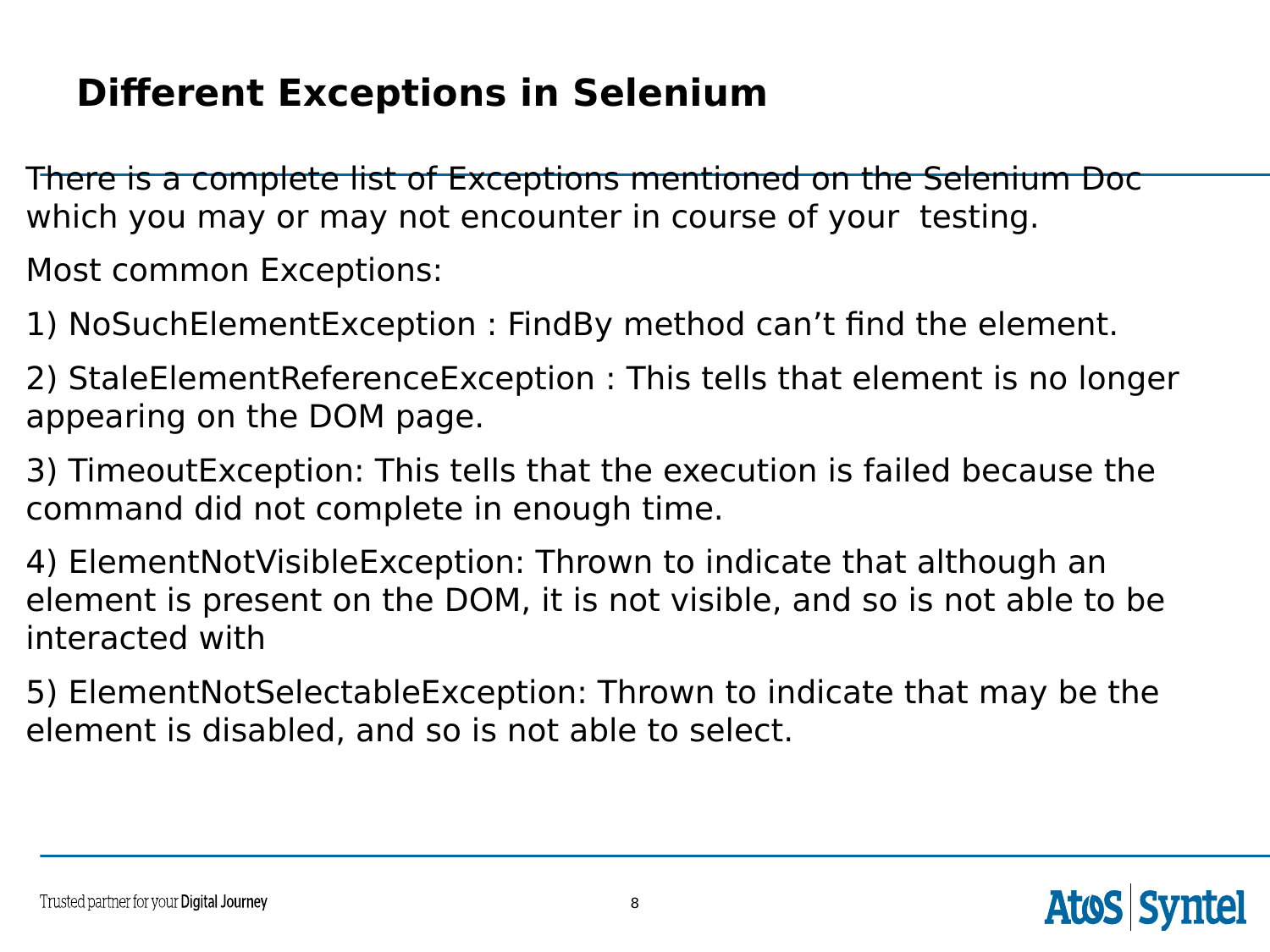

Different Exceptions in Selenium

There is a complete list of Exceptions mentioned on the Selenium Doc which you may or may not encounter in course of your  testing.
Most common Exceptions:
1) NoSuchElementException : FindBy method can’t find the element.
2) StaleElementReferenceException : This tells that element is no longer appearing on the DOM page.
3) TimeoutException: This tells that the execution is failed because the command did not complete in enough time.
4) ElementNotVisibleException: Thrown to indicate that although an element is present on the DOM, it is not visible, and so is not able to be interacted with
5) ElementNotSelectableException: Thrown to indicate that may be the element is disabled, and so is not able to select.